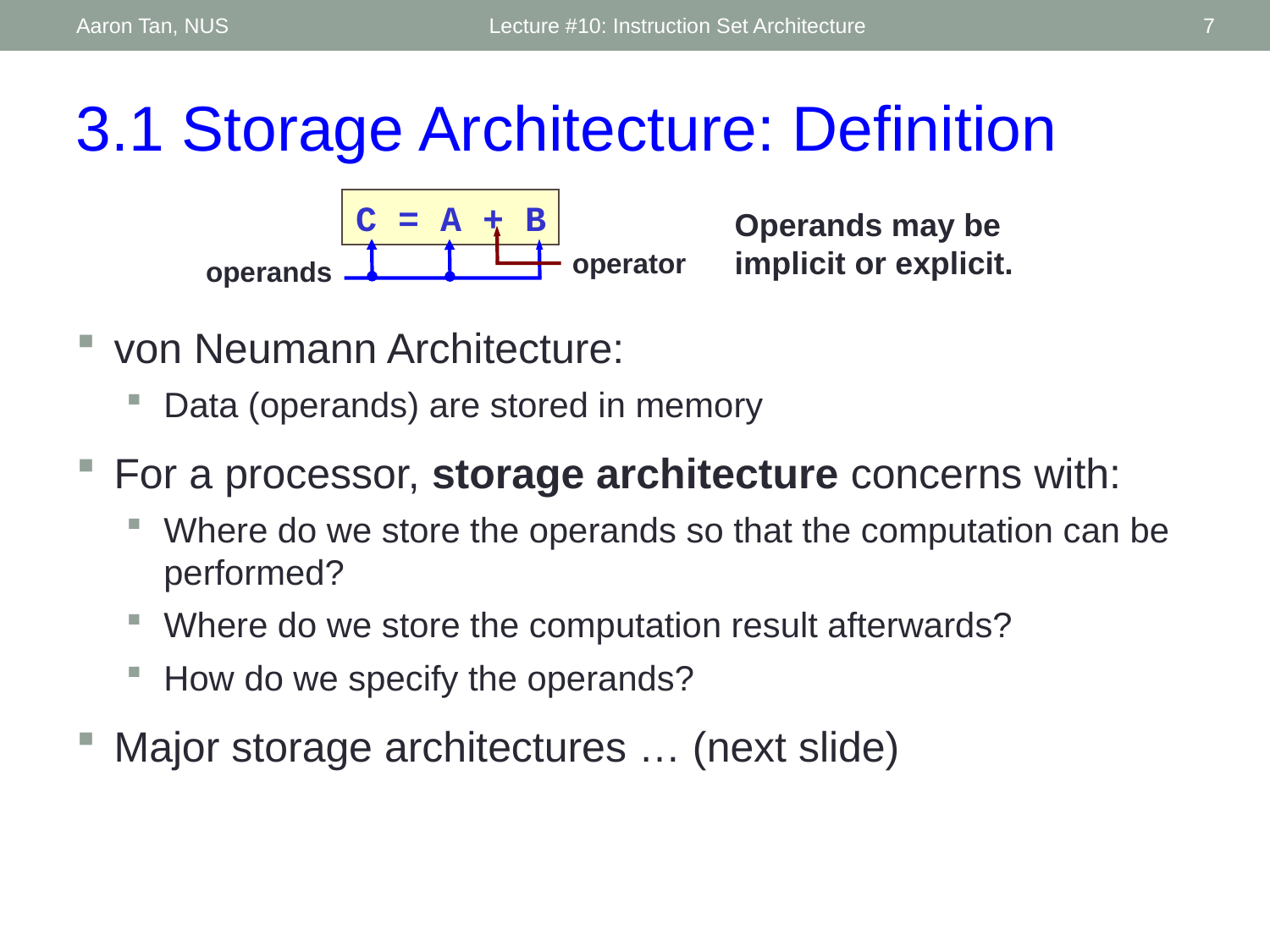

Aaron Tan, NUS
Lecture #10: Instruction Set Architecture
7
3.1 Storage Architecture: Definition
C = A + B

operator
operands

Operands may be implicit or explicit.

von Neumann Architecture:
Data (operands) are stored in memory
For a processor, storage architecture concerns with:
Where do we store the operands so that the computation can be performed?
Where do we store the computation result afterwards?
How do we specify the operands?
Major storage architectures … (next slide)